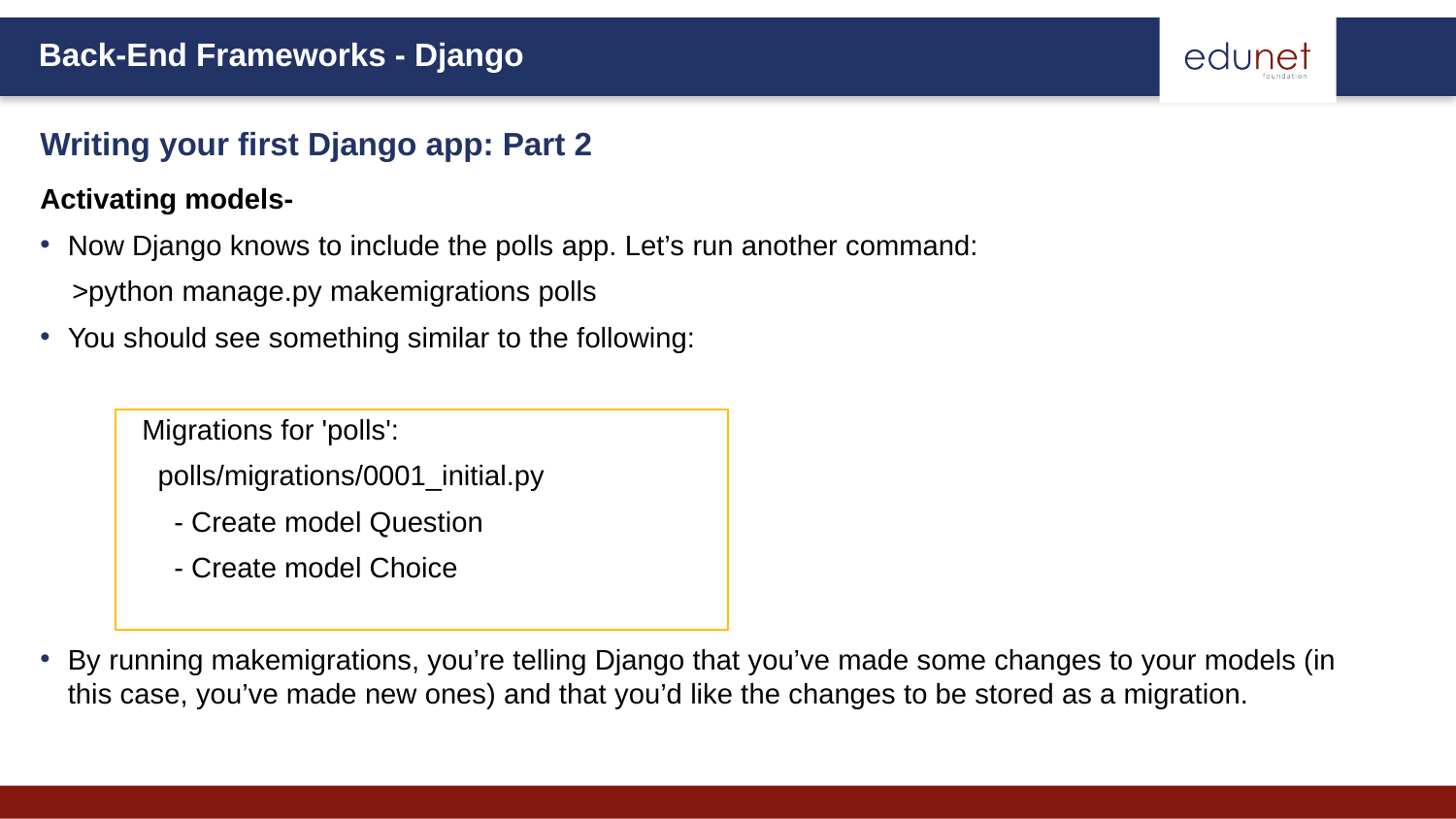

Writing your first Django app: Part 2
Activating models-
Now Django knows to include the polls app. Let’s run another command:
    >python manage.py makemigrations polls
You should see something similar to the following:

Migrations for 'polls':
  polls/migrations/0001_initial.py
    - Create model Question
    - Create model Choice

By running makemigrations, you’re telling Django that you’ve made some changes to your models (in this case, you’ve made new ones) and that you’d like the changes to be stored as a migration.